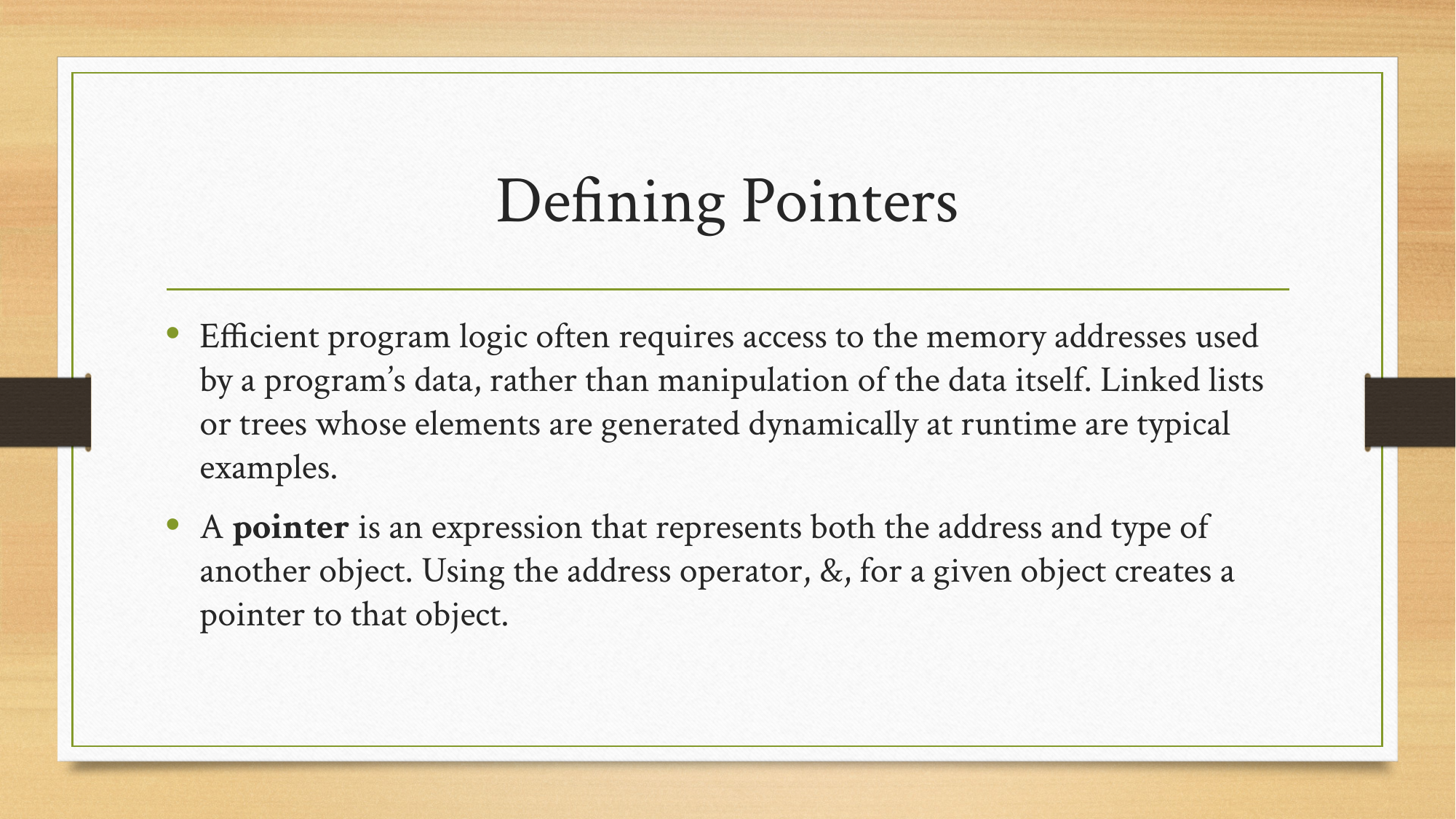

# Defining Pointers
Efficient program logic often requires access to the memory addresses used by a program’s data, rather than manipulation of the data itself. Linked lists or trees whose elements are generated dynamically at runtime are typical examples.
A pointer is an expression that represents both the address and type of another object. Using the address operator, &, for a given object creates a pointer to that object.